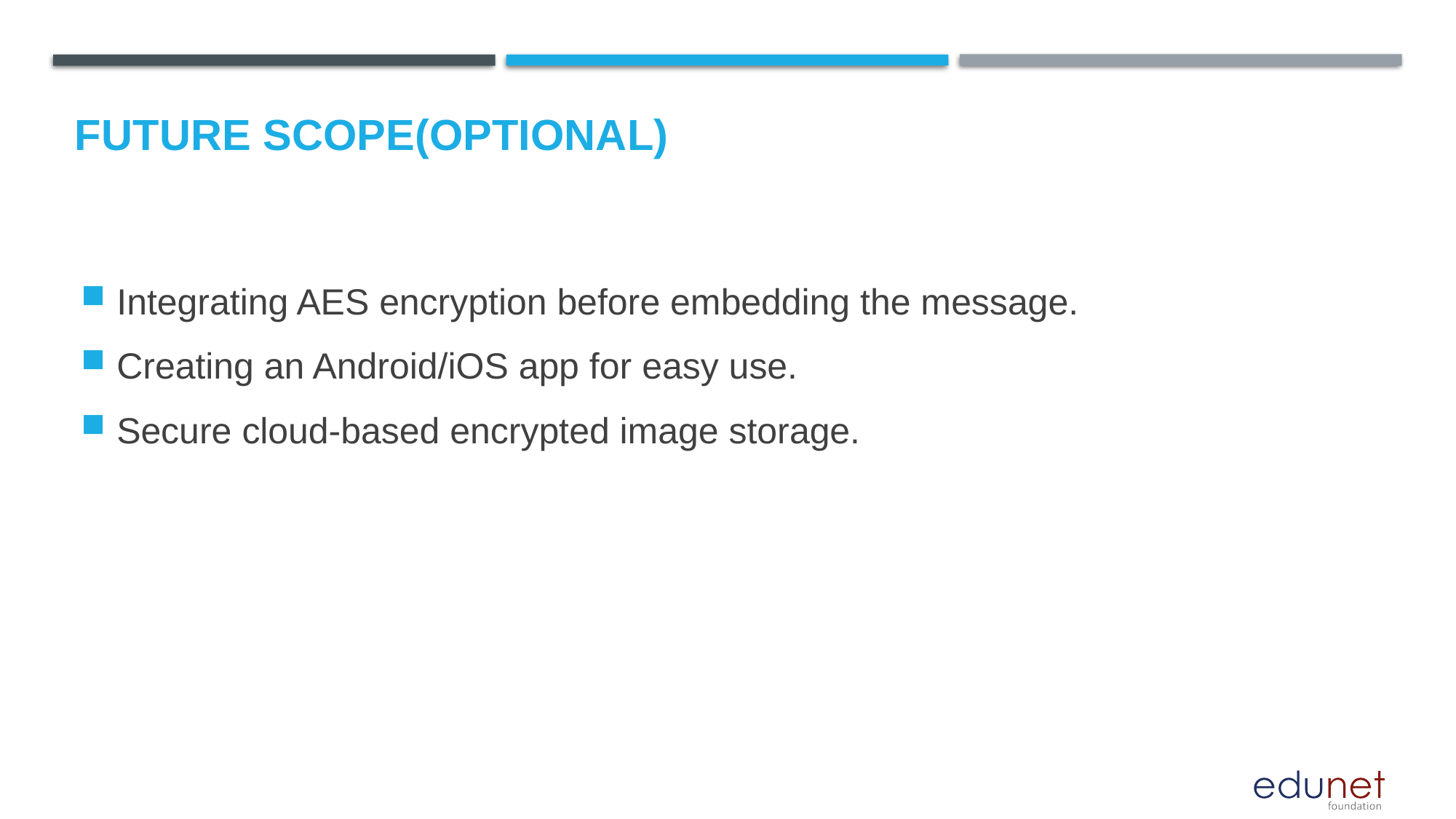

Future scope(optional)
Integrating AES encryption before embedding the message.
Creating an Android/iOS app for easy use.
Secure cloud-based encrypted image storage.